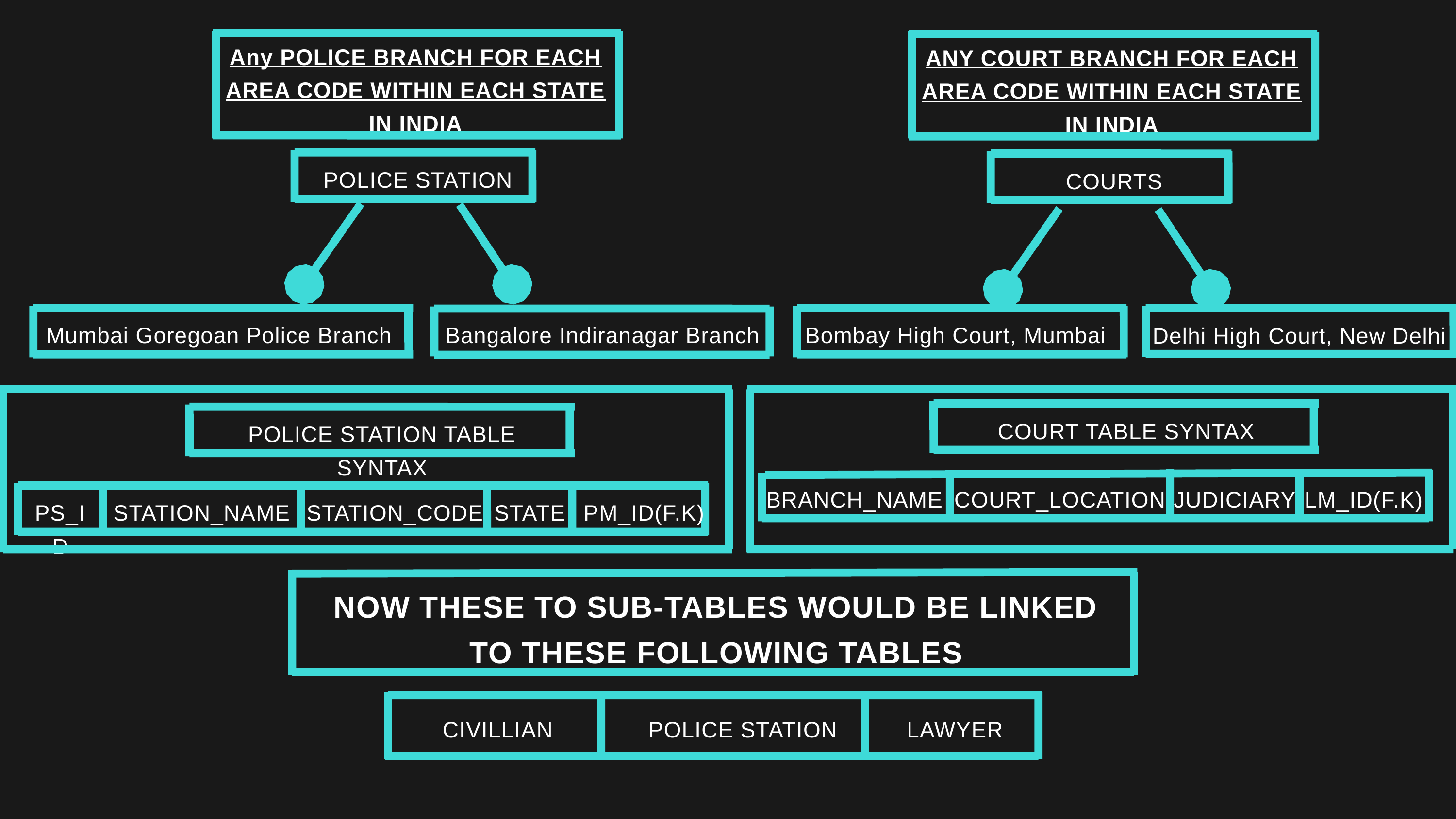

Any POLICE BRANCH FOR EACH AREA CODE WITHIN EACH STATE IN INDIA
ANY COURT BRANCH FOR EACH AREA CODE WITHIN EACH STATE IN INDIA

POLICE STATION
COURTS

Mumbai Goregoan Police Branch
Bangalore Indiranagar Branch
Bombay High Court, Mumbai
Delhi High Court, New Delhi

COURT TABLE SYNTAX
POLICE STATION TABLE SYNTAX

BRANCH_NAME
COURT_LOCATION
JUDICIARY
LM_ID(F.K)

PS_ID
STATION_NAME
STATION_CODE
STATE
PM_ID(F.K)

NOW THESE TO SUB-TABLES WOULD BE LINKED TO THESE FOLLOWING TABLES

CIVILLIAN
POLICE STATION
LAWYER